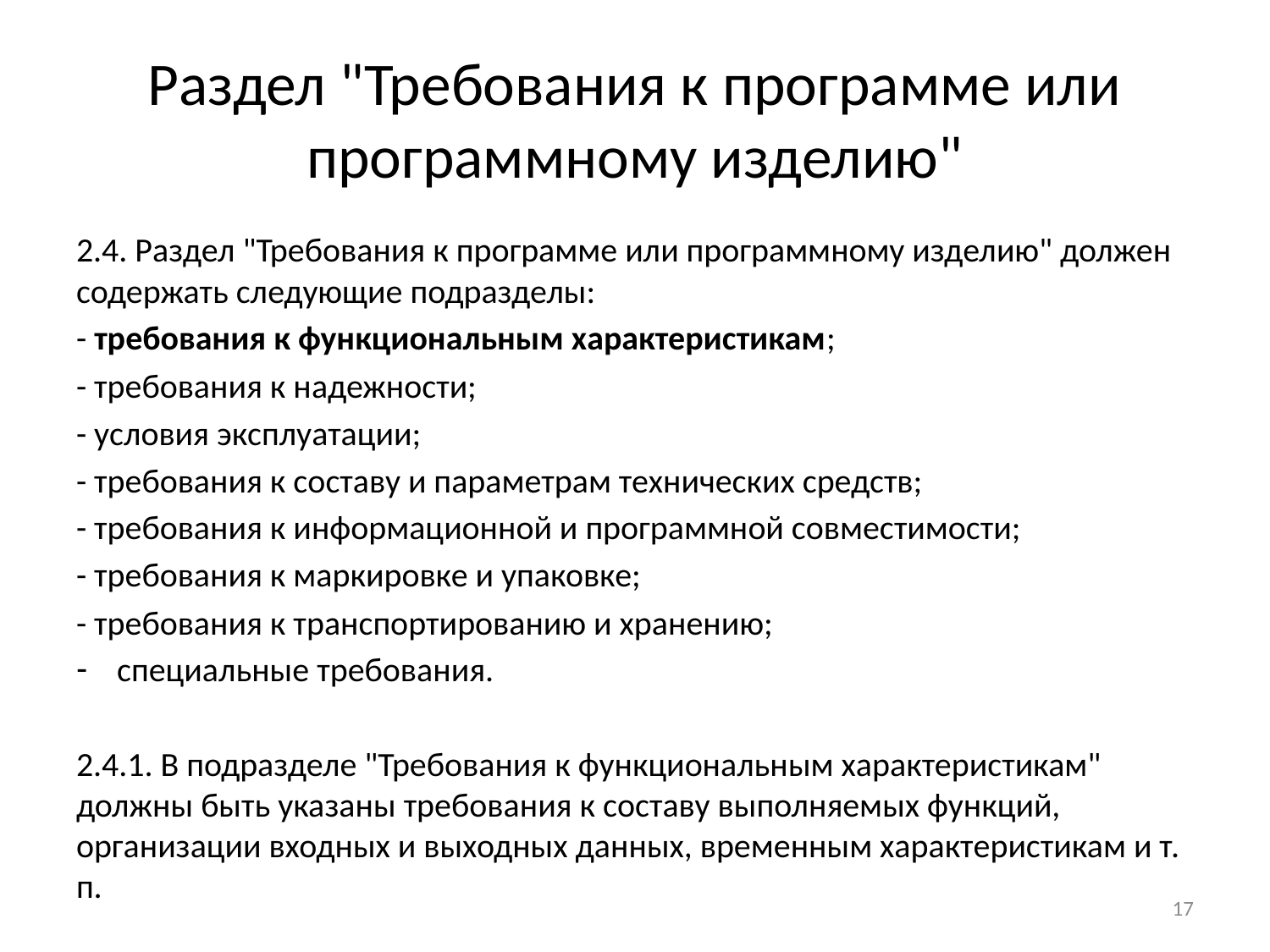

# Раздел "Требования к программе или программному изделию"
2.4. Раздел "Требования к программе или программному изделию" должен содержать следующие подразделы:
- требования к функциональным характеристикам;
- требования к надежности;
- условия эксплуатации;
- требования к составу и параметрам технических средств;
- требования к информационной и программной совместимости;
- требования к маркировке и упаковке;
- требования к транспортированию и хранению;
специальные требования.

2.4.1. В подразделе "Требования к функциональным характеристикам" должны быть указаны требования к составу выполняемых функций, организации входных и выходных данных, временным характеристикам и т. п.

17